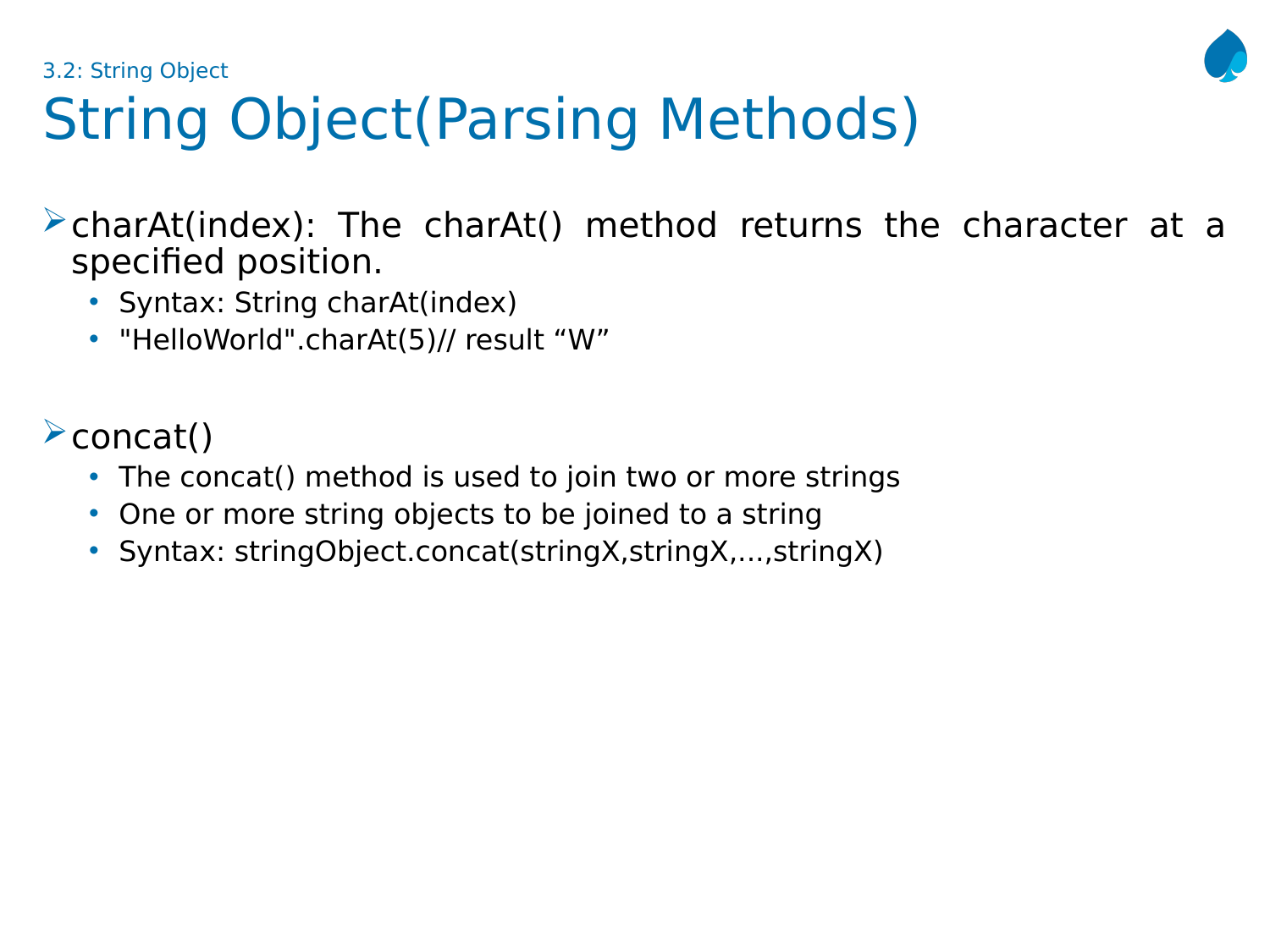

# 3.2: String Object String Object(Parsing Methods)
charAt(index): The charAt() method returns the character at a specified position.
Syntax: String charAt(index)
"HelloWorld".charAt(5)// result “W”

concat()
The concat() method is used to join two or more strings
One or more string objects to be joined to a string
Syntax: stringObject.concat(stringX,stringX,...,stringX)